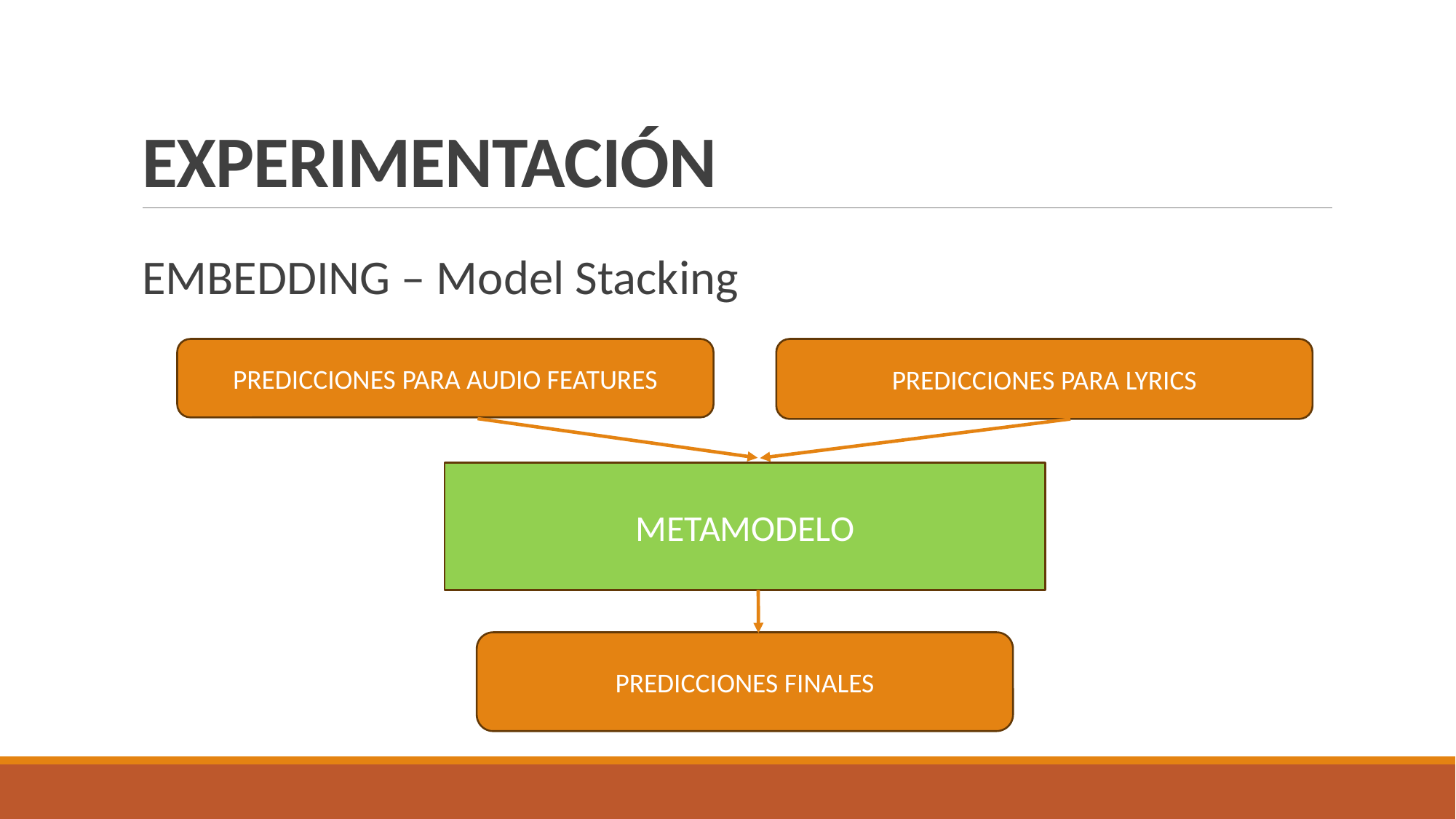

# EXPERIMENTACIÓN
EMBEDDING – Model Stacking

PREDICCIONES PARA AUDIO FEATURES
PREDICCIONES PARA LYRICS
METAMODELO
PREDICCIONES FINALES